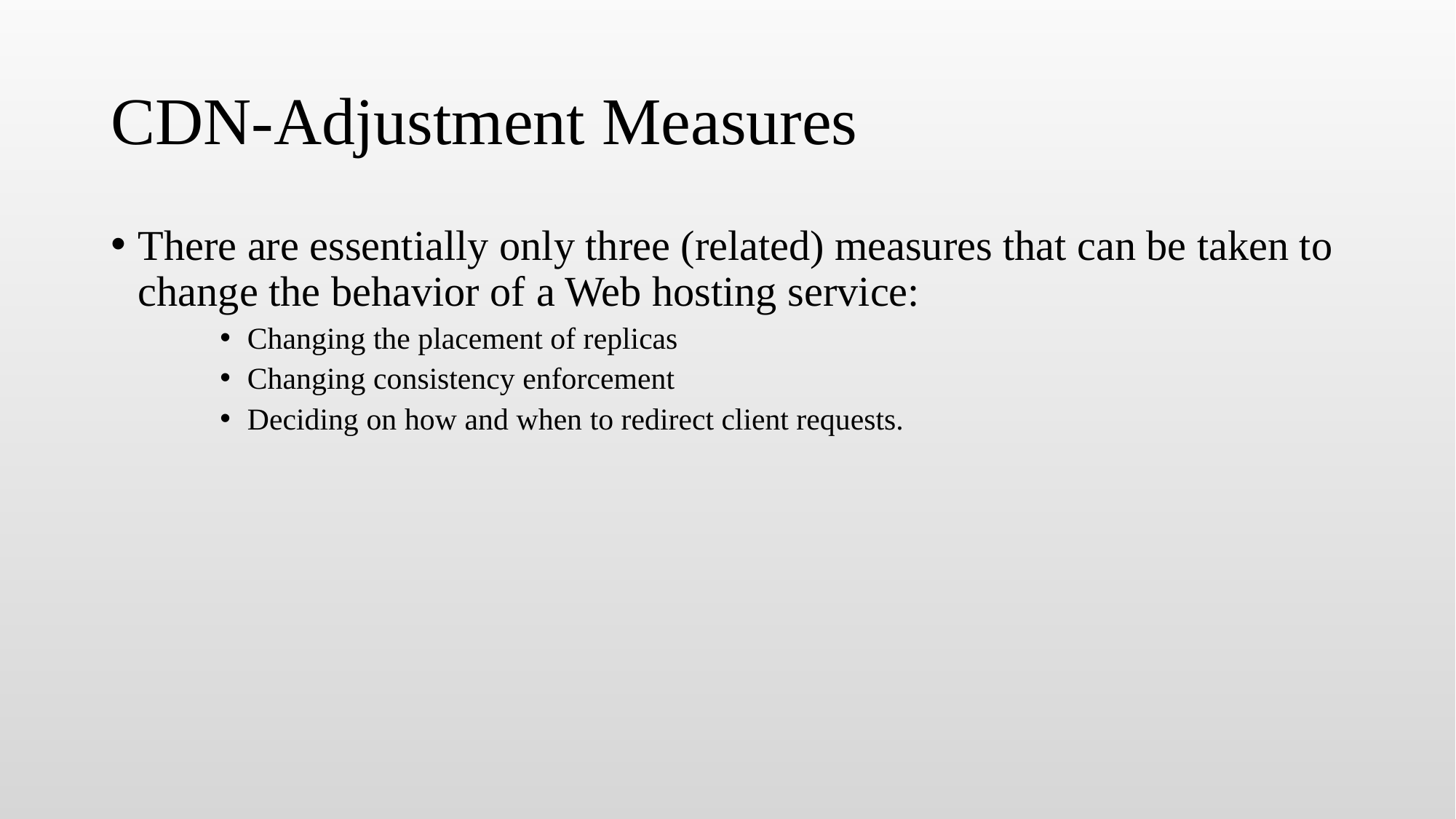

# CDN-Adjustment Measures
There are essentially only three (related) measures that can be taken to change the behavior of a Web hosting service:
Changing the placement of replicas
Changing consistency enforcement
Deciding on how and when to redirect client requests.